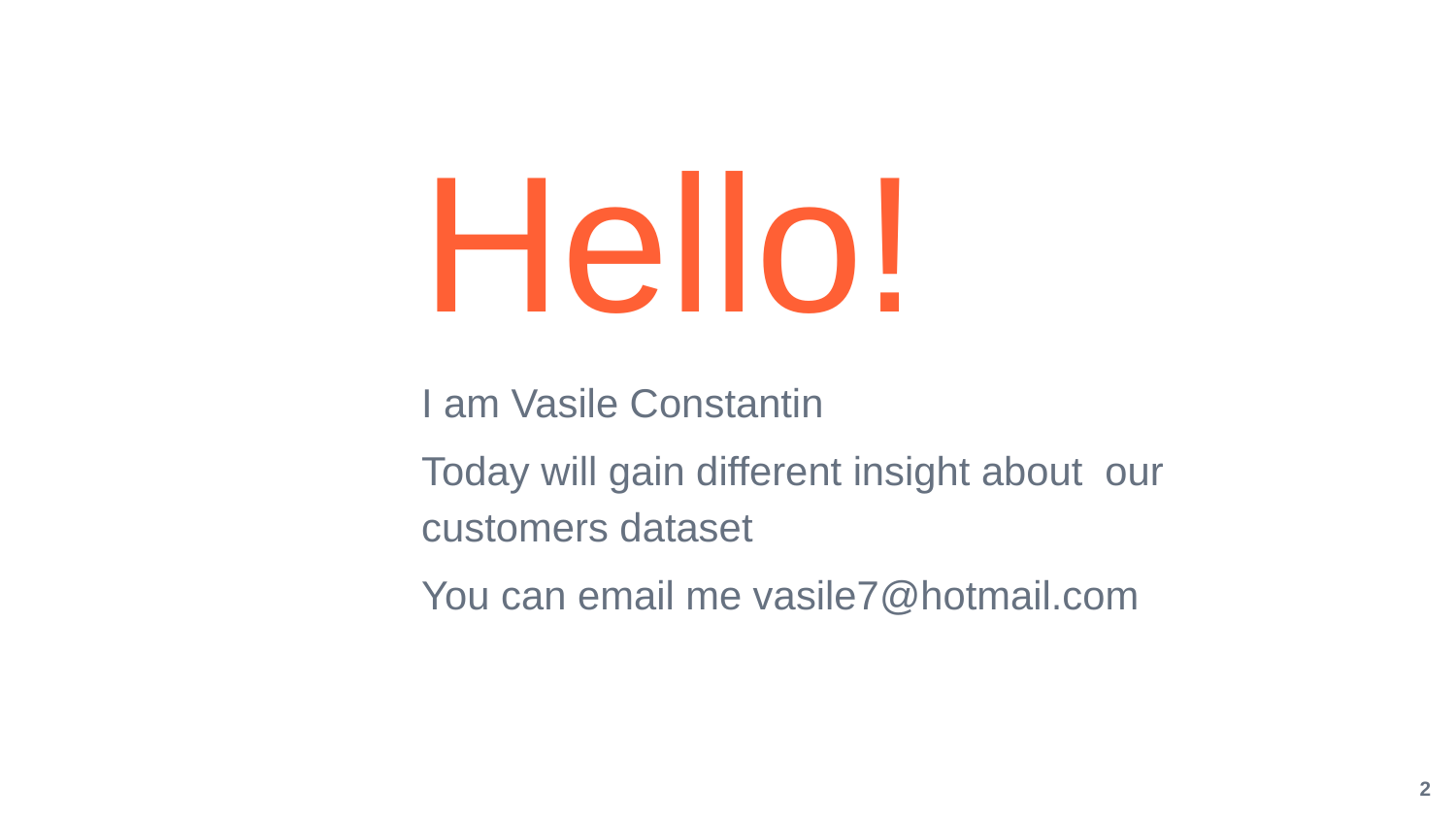

# Hello!
I am Vasile Constantin
Today will gain different insight about  our customers dataset
You can email me vasile7@hotmail.com
2